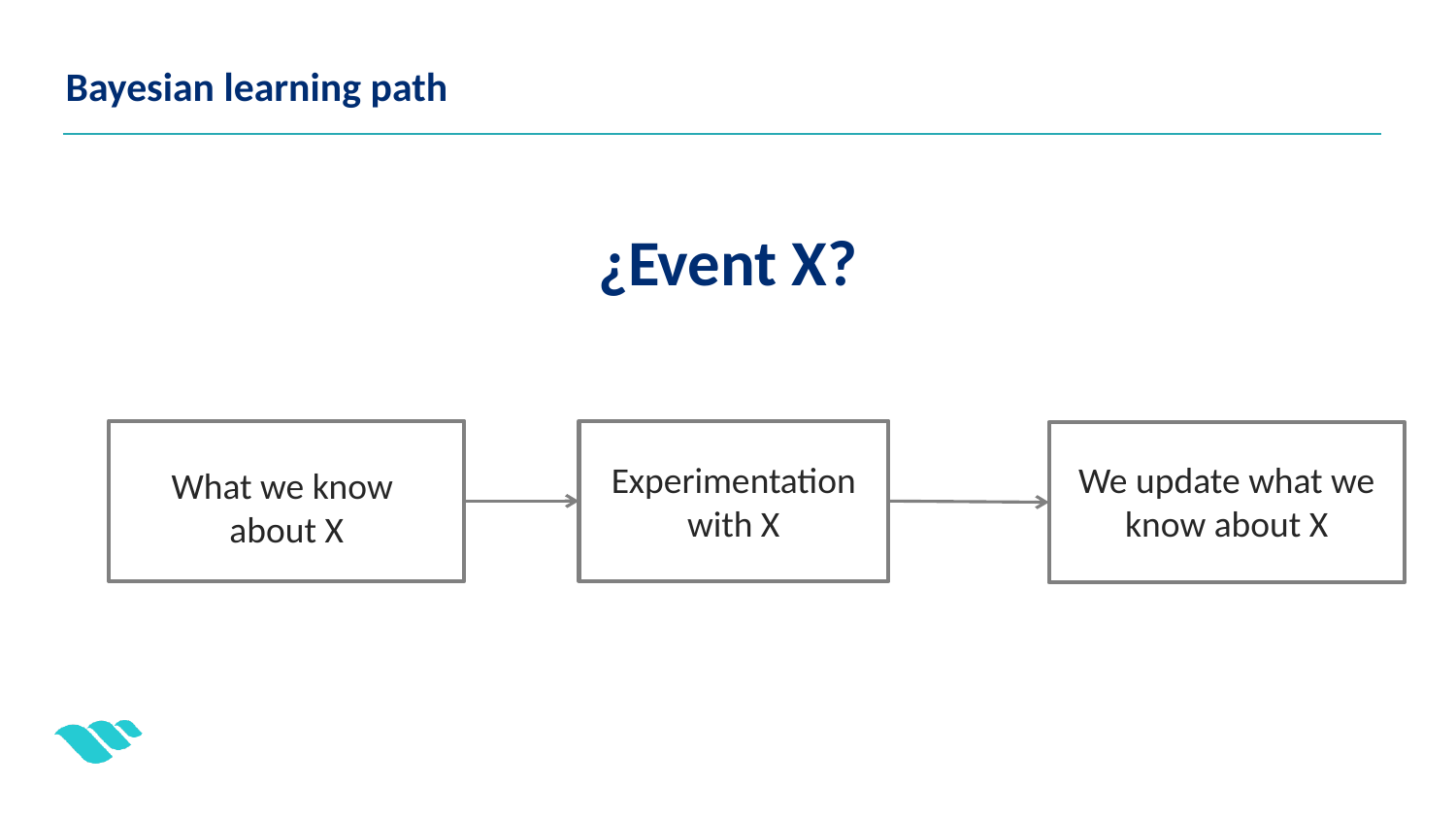

Bayesian learning path
¿Event X?

We update what we know about X
Experimentation with X
What we know
about X